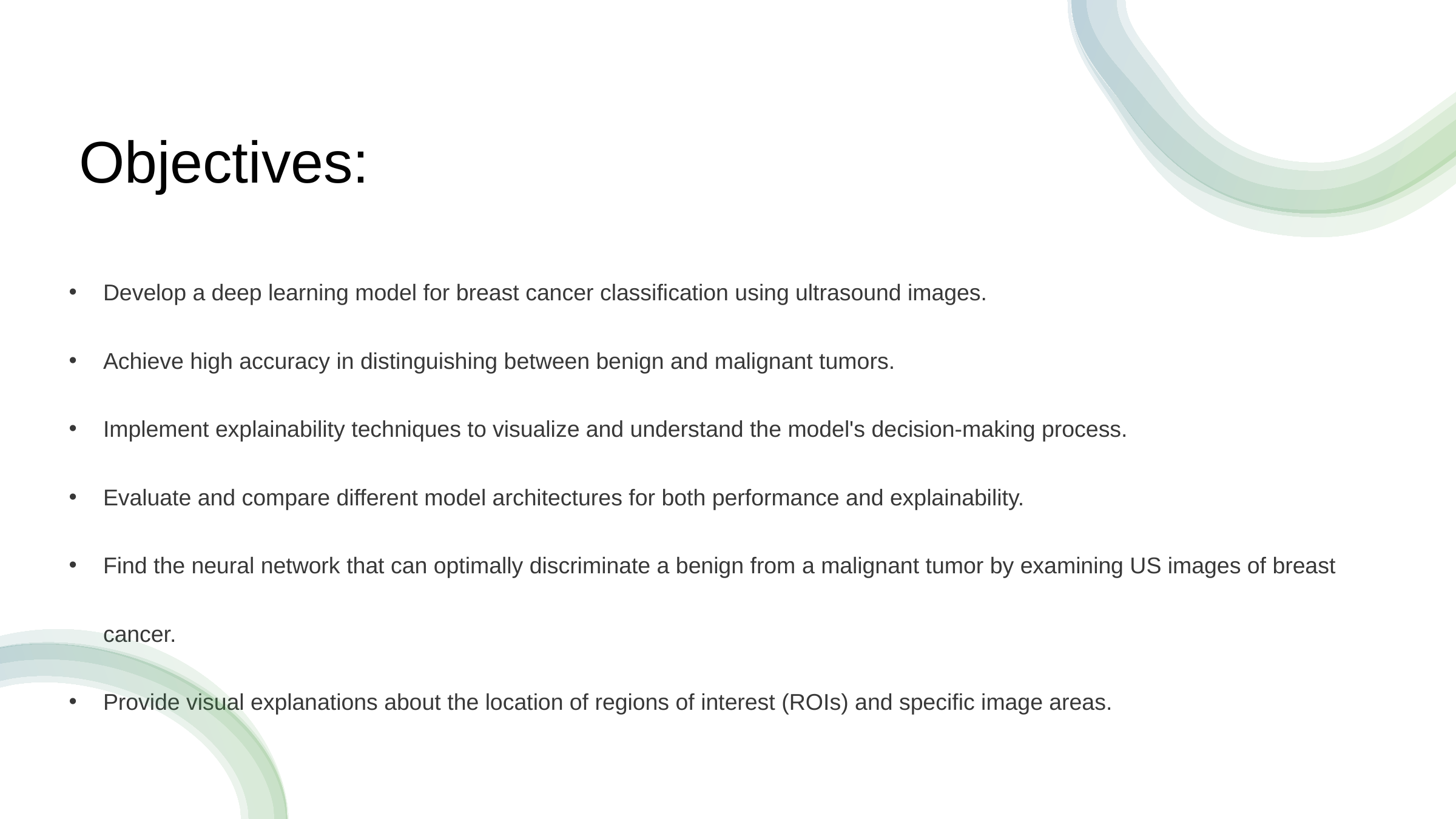

Objectives:
Develop a deep learning model for breast cancer classification using ultrasound images.
Achieve high accuracy in distinguishing between benign and malignant tumors.
Implement explainability techniques to visualize and understand the model's decision-making process.
Evaluate and compare different model architectures for both performance and explainability.
Find the neural network that can optimally discriminate a benign from a malignant tumor by examining US images of breast cancer.
Provide visual explanations about the location of regions of interest (ROIs) and specific image areas.